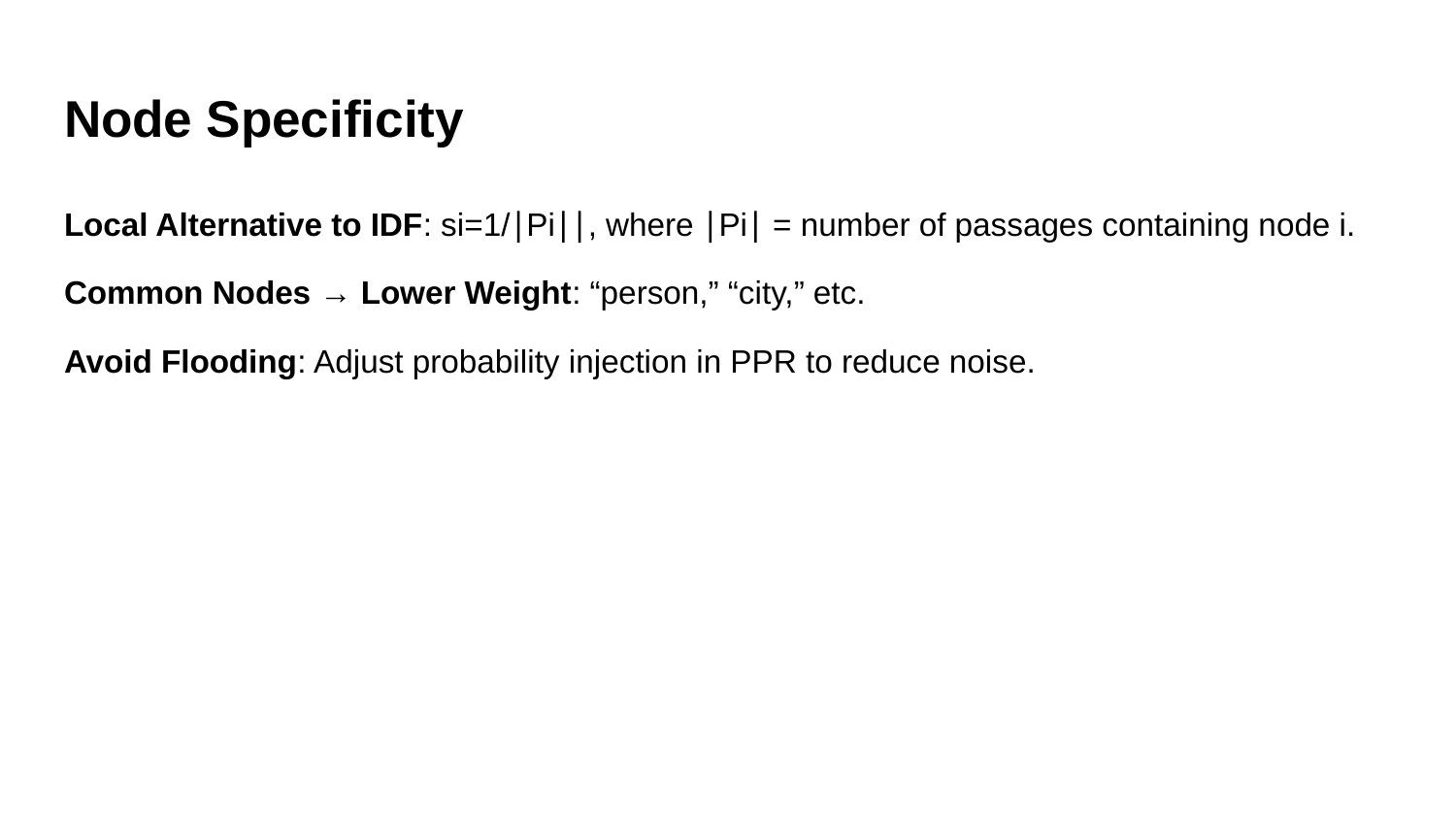

# Node Specificity
Local Alternative to IDF: si=1/∣Pi∣​∣, where ∣Pi∣ = number of passages containing node i.
Common Nodes → Lower Weight: “person,” “city,” etc.
Avoid Flooding: Adjust probability injection in PPR to reduce noise.